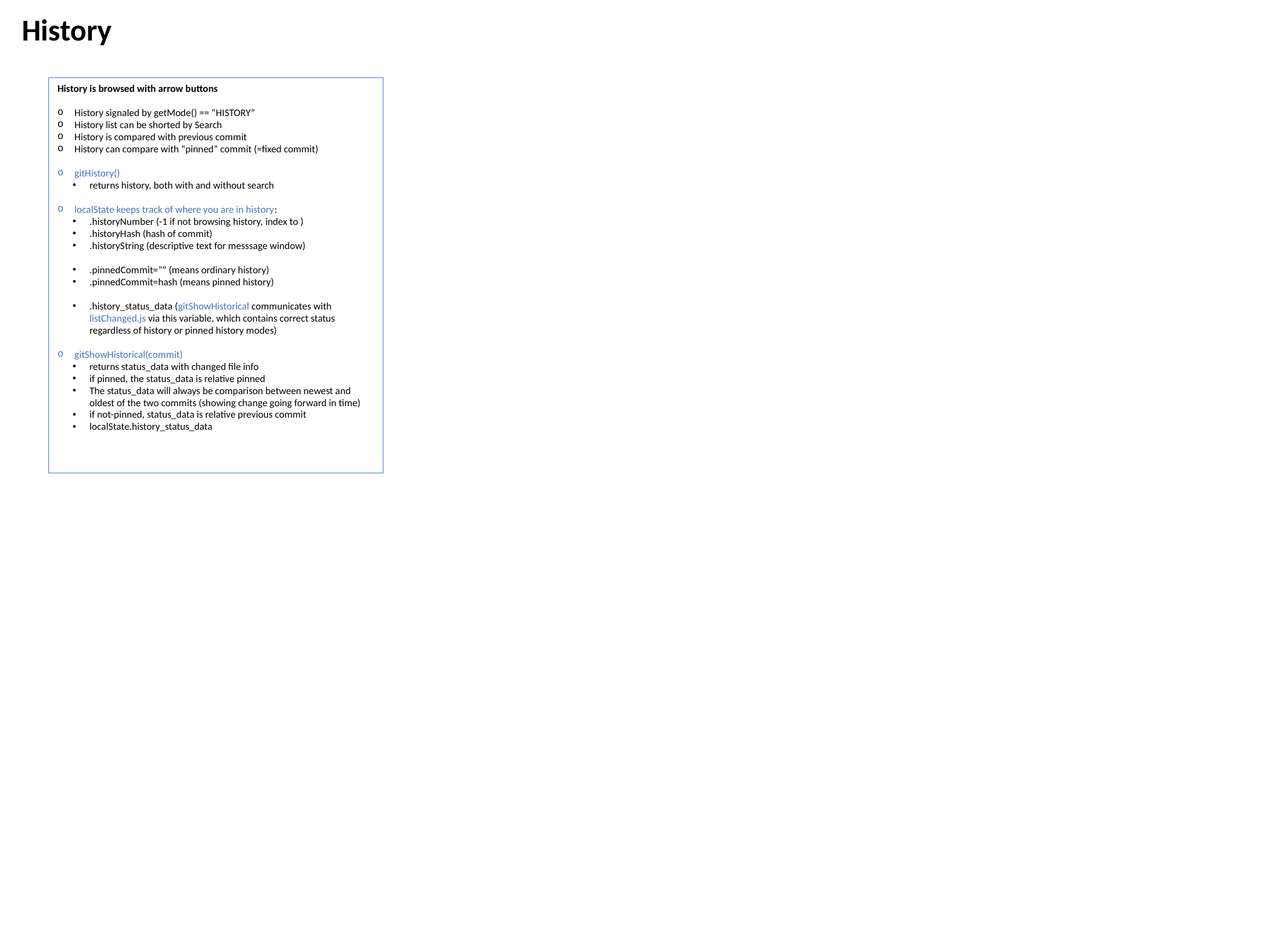

History
History is browsed with arrow buttons

History signaled by getMode() == “HISTORY”
History list can be shorted by Search
History is compared with previous commit
History can compare with “pinned” commit (=fixed commit)

gitHistory()
returns history, both with and without search

localState keeps track of where you are in history:
.historyNumber (-1 if not browsing history, index to )
.historyHash (hash of commit)
.historyString (descriptive text for messsage window)
.pinnedCommit=”” (means ordinary history)
.pinnedCommit=hash (means pinned history)
.history_status_data (gitShowHistorical communicates with listChanged.js via this variable, which contains correct status regardless of history or pinned history modes)

gitShowHistorical(commit)
returns status_data with changed file info
if pinned, the status_data is relative pinned
The status_data will always be comparison between newest and oldest of the two commits (showing change going forward in time)
if not-pinned, status_data is relative previous commit
localState.history_status_data